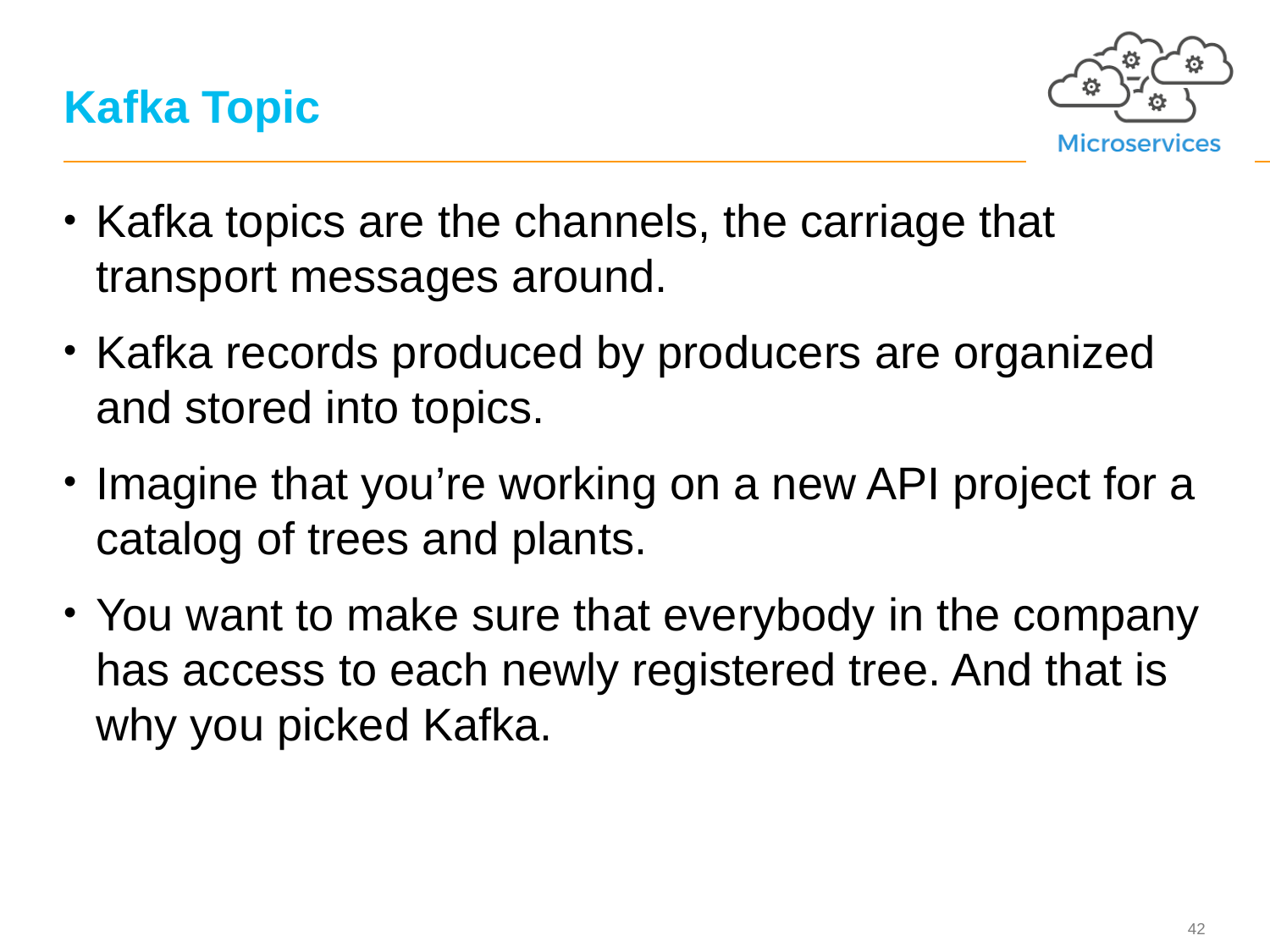

# Kafka Topic
Kafka topics are the channels, the carriage that transport messages around.
Kafka records produced by producers are organized and stored into topics.
Imagine that you’re working on a new API project for a catalog of trees and plants.
You want to make sure that everybody in the company has access to each newly registered tree. And that is why you picked Kafka.